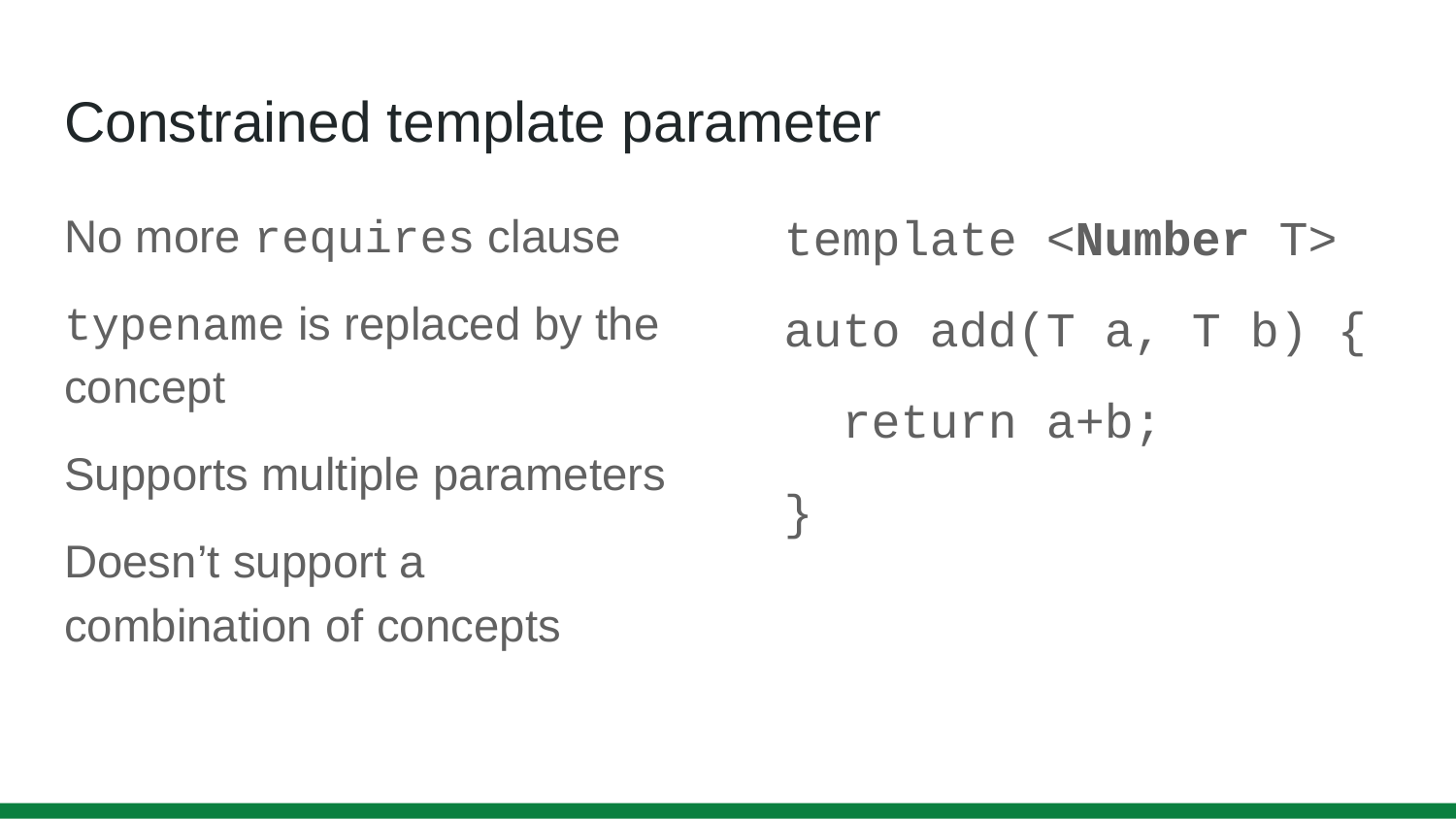

# Constrained template parameter
No more requires clause
typename is replaced by the concept
Supports multiple parameters
Doesn’t support a combination of concepts
template <Number T>
auto add(T a, T b) {
  return a+b;
}